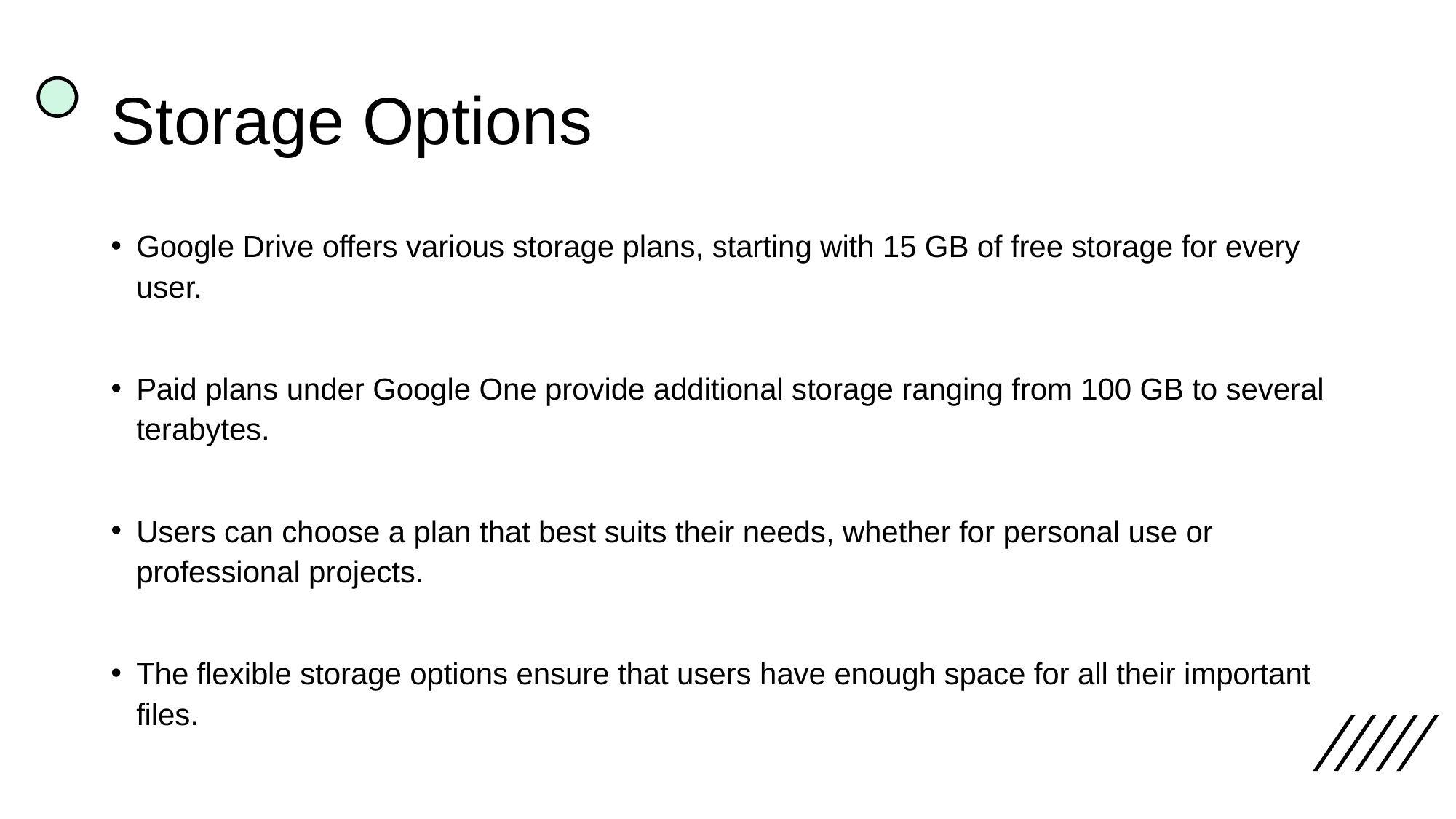

# Storage Options
Google Drive offers various storage plans, starting with 15 GB of free storage for every user.

Paid plans under Google One provide additional storage ranging from 100 GB to several terabytes.

Users can choose a plan that best suits their needs, whether for personal use or professional projects.

The flexible storage options ensure that users have enough space for all their important files.